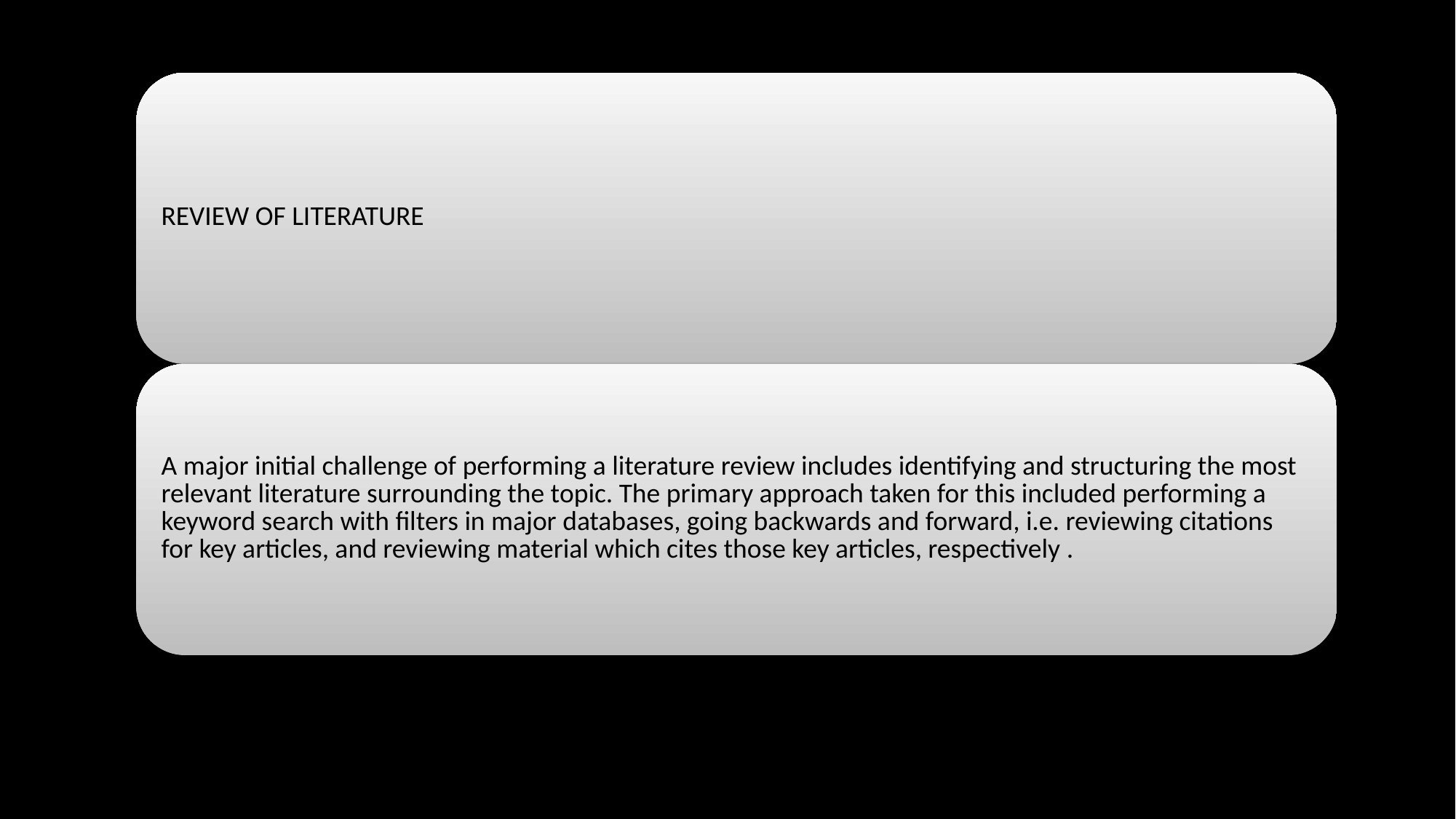

REVIEW OF LITERATURE
A major initial challenge of performing a literature review includes identifying and structuring the most relevant literature surrounding the topic. The primary approach taken for this included performing a keyword search with filters in major databases, going backwards and forward, i.e. reviewing citations for key articles, and reviewing material which cites those key articles, respectively .